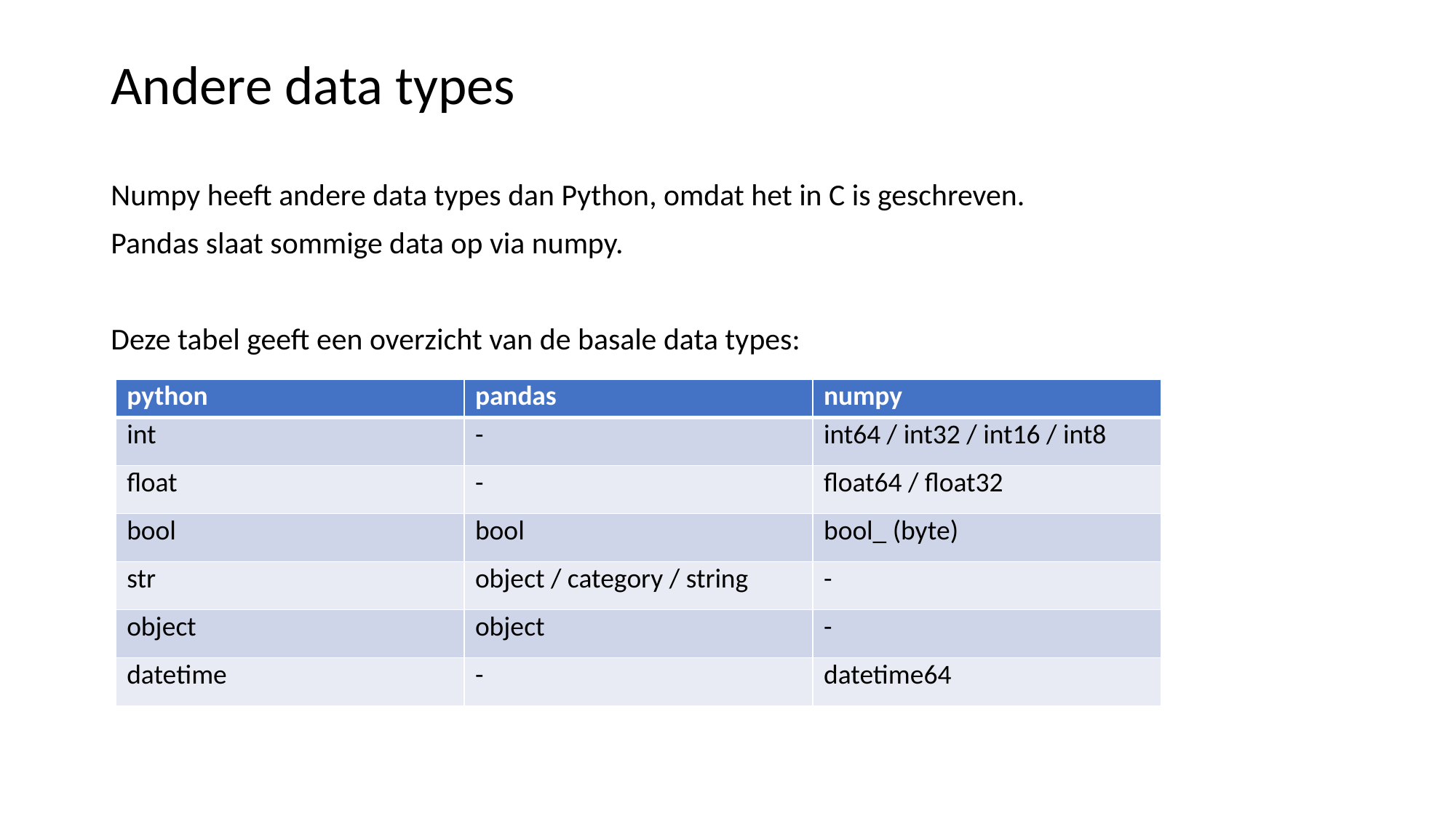

# Andere data types
Numpy heeft andere data types dan Python, omdat het in C is geschreven.
Pandas slaat sommige data op via numpy.

Deze tabel geeft een overzicht van de basale data types:

| python | pandas | numpy |
| --- | --- | --- |
| int | - | int64 / int32 / int16 / int8 |
| float | - | float64 / float32 |
| bool | bool | bool\_ (byte) |
| str | object / category / string | - |
| object | object | - |
| datetime | - | datetime64 |